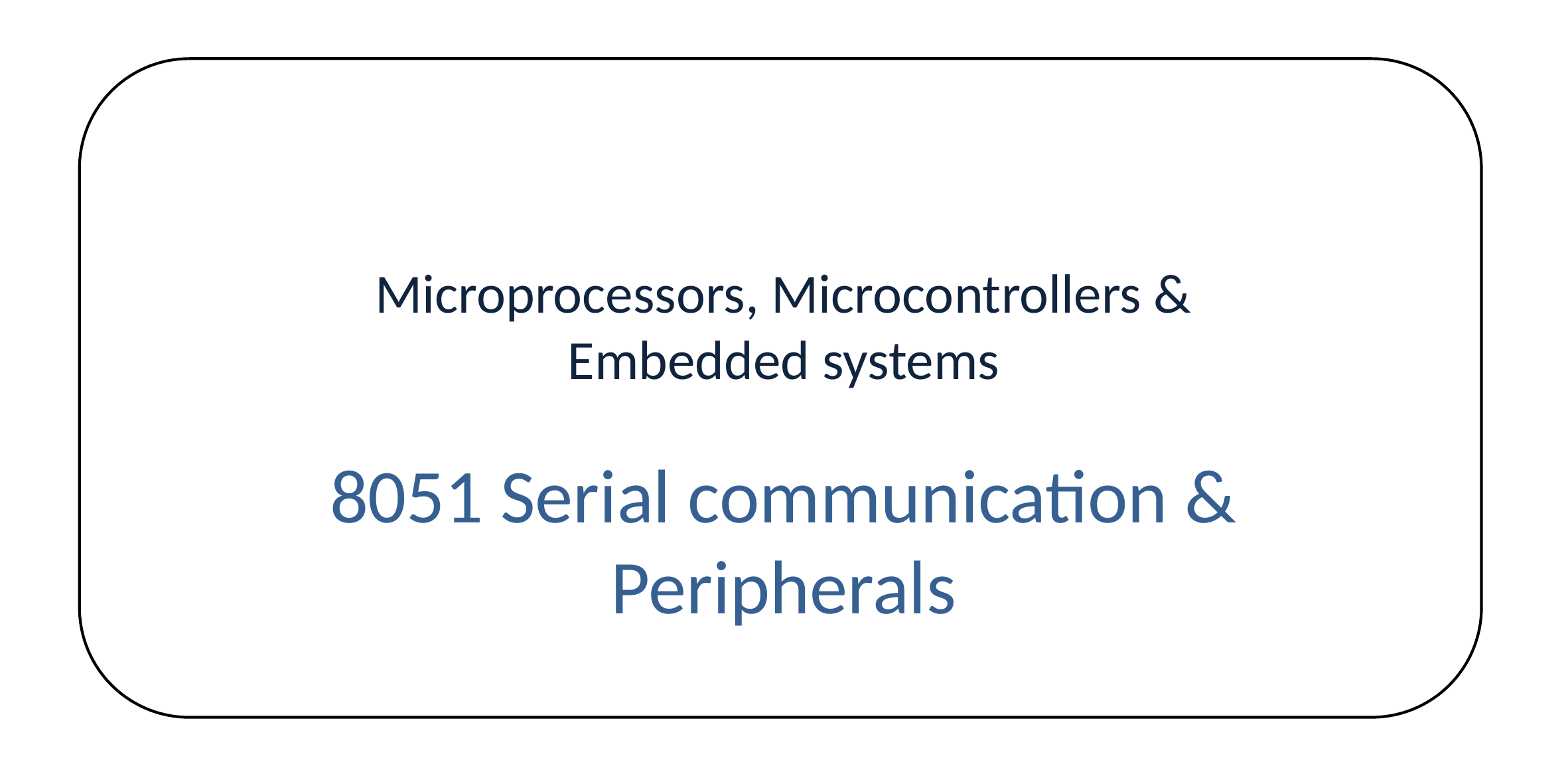

# Microprocessors, Microcontrollers & Embedded systems
8051 Serial communication & Peripherals